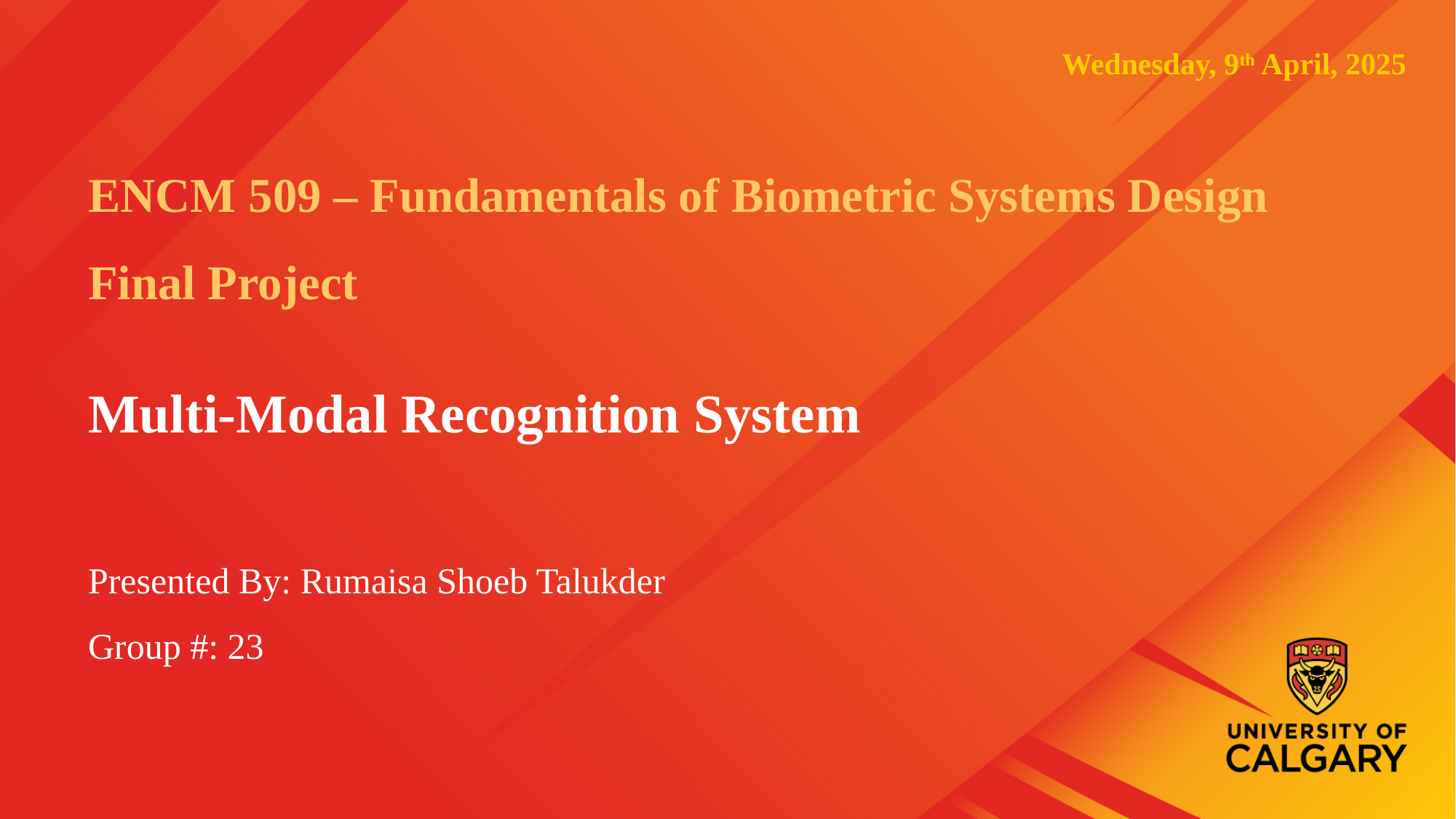

Wednesday, 9th April, 2025
# ENCM 509 – Fundamentals of Biometric Systems Design Final Project
Multi-Modal Recognition System
Presented By: Rumaisa Shoeb Talukder
Group #: 23